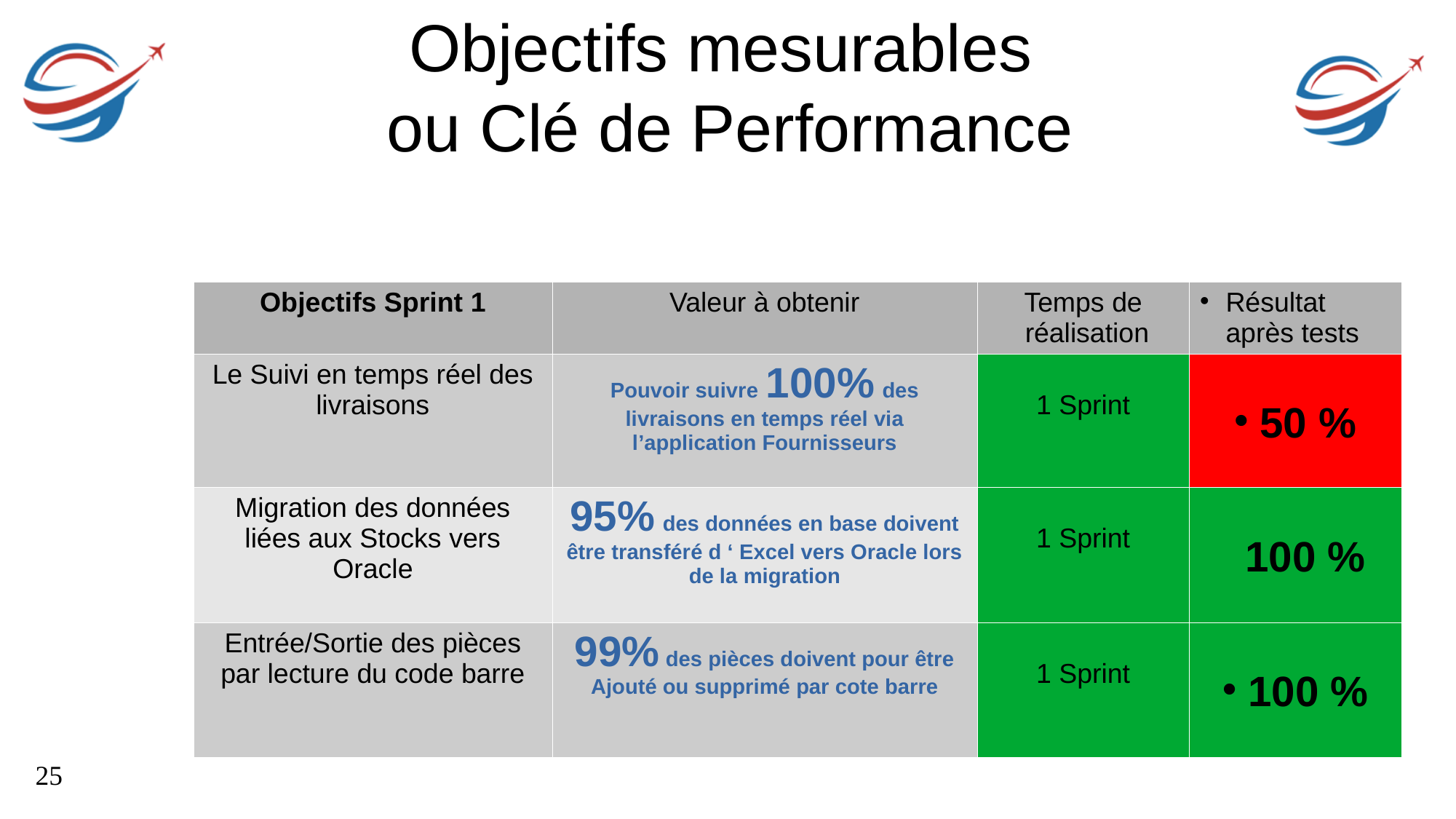

Objectifs mesurables
ou Clé de Performance

| Objectifs Sprint 1 | Valeur à obtenir | Temps de réalisation | Résultat après tests |
| --- | --- | --- | --- |
| Le Suivi en temps réel des livraisons | Pouvoir suivre 100% des livraisons en temps réel via l’application Fournisseurs | 1 Sprint | 50 % |
| Migration des données liées aux Stocks vers Oracle | 95% des données en base doivent être transféré d ‘ Excel vers Oracle lors de la migration | 1 Sprint | 100 % |
| Entrée/Sortie des pièces par lecture du code barre | 99% des pièces doivent pour être Ajouté ou supprimé par cote barre | 1 Sprint | 100 % |